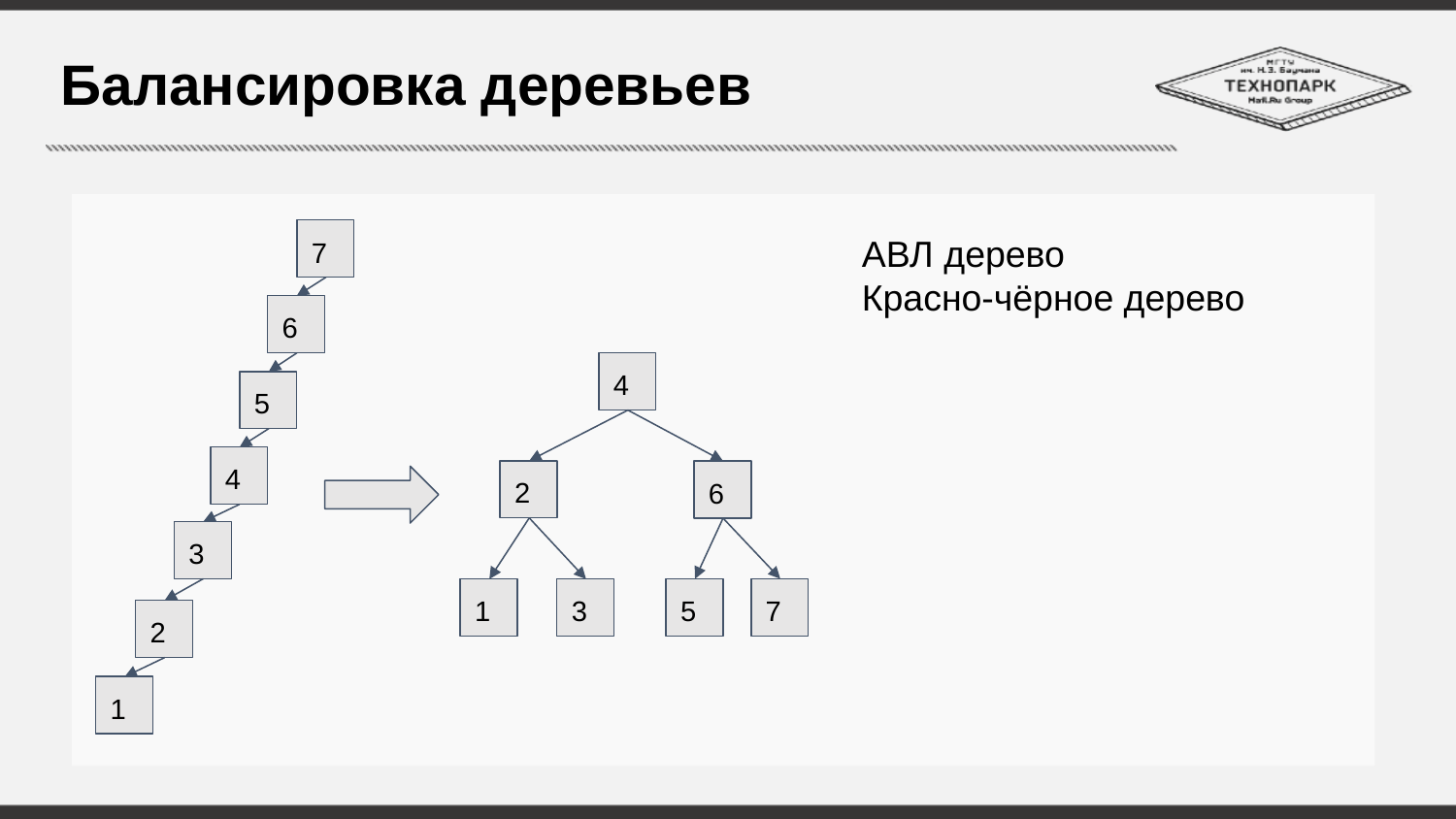

# Балансировка деревьев
АВЛ дерево
Красно-чёрное дерево

7

6

4

5

4

2

6

3

7

5

3

1

2

1